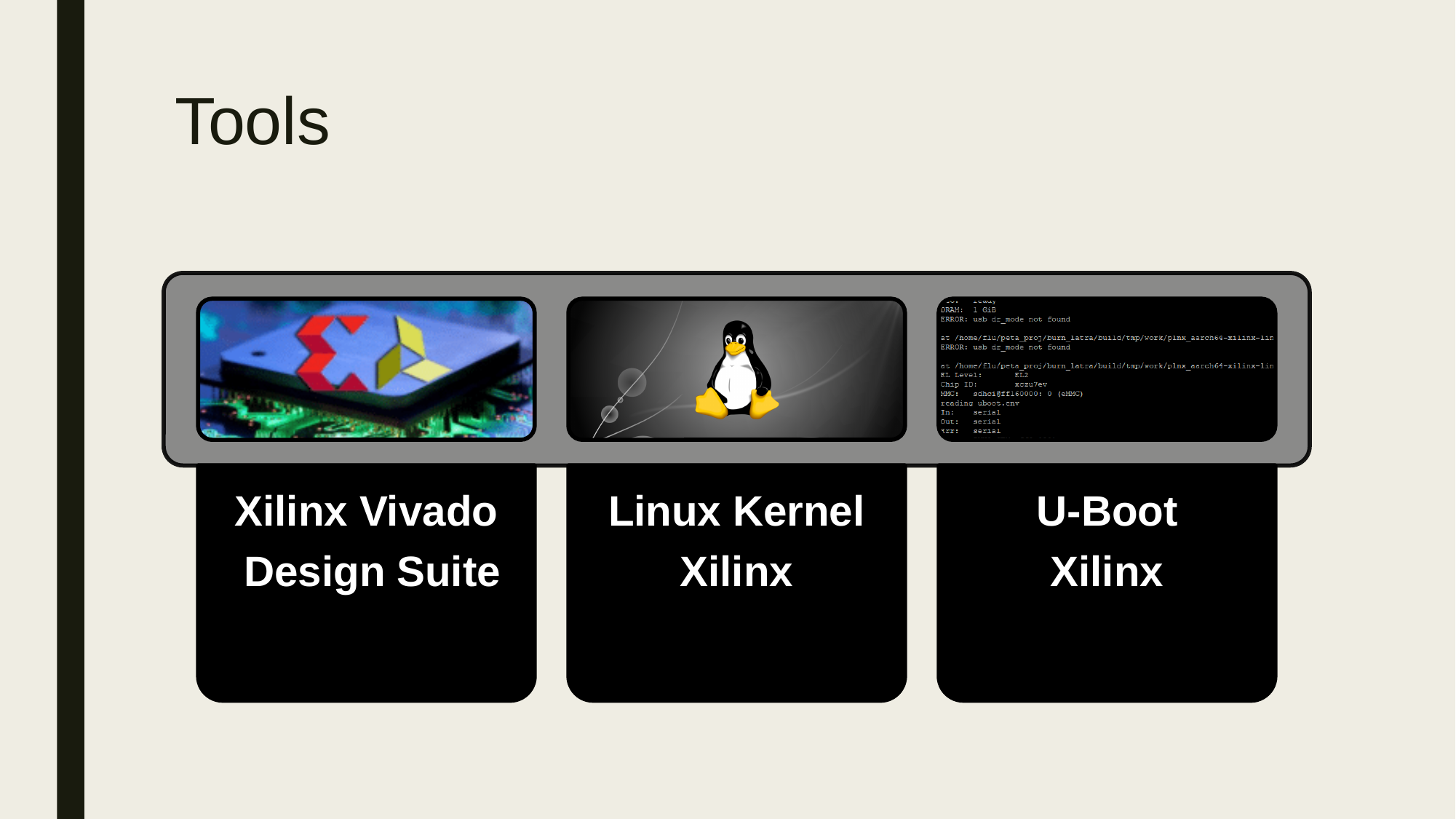

# Tools
Xilinx Vivado
 Design Suite
Linux Kernel
Xilinx
U-Boot
Xilinx